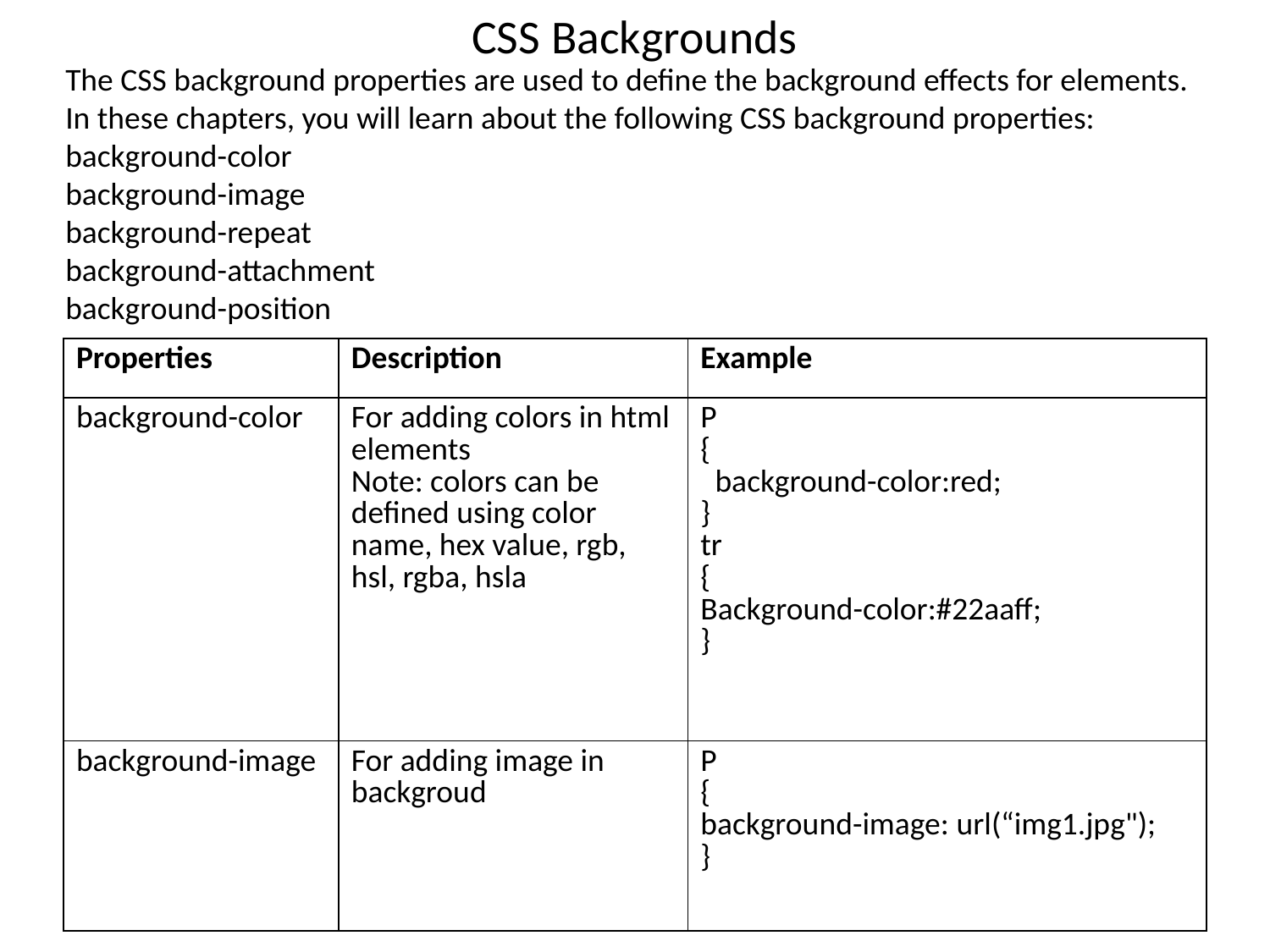

# CSS Backgrounds
The CSS background properties are used to define the background effects for elements.
In these chapters, you will learn about the following CSS background properties:
background-color
background-image
background-repeat
background-attachment
background-position
| Properties | Description | Example |
| --- | --- | --- |
| background-color | For adding colors in html elements Note: colors can be defined using color name, hex value, rgb, hsl, rgba, hsla | P { background-color:red; } tr { Background-color:#22aaff; } |
| background-image | For adding image in backgroud | P { background-image: url(“img1.jpg"); } |